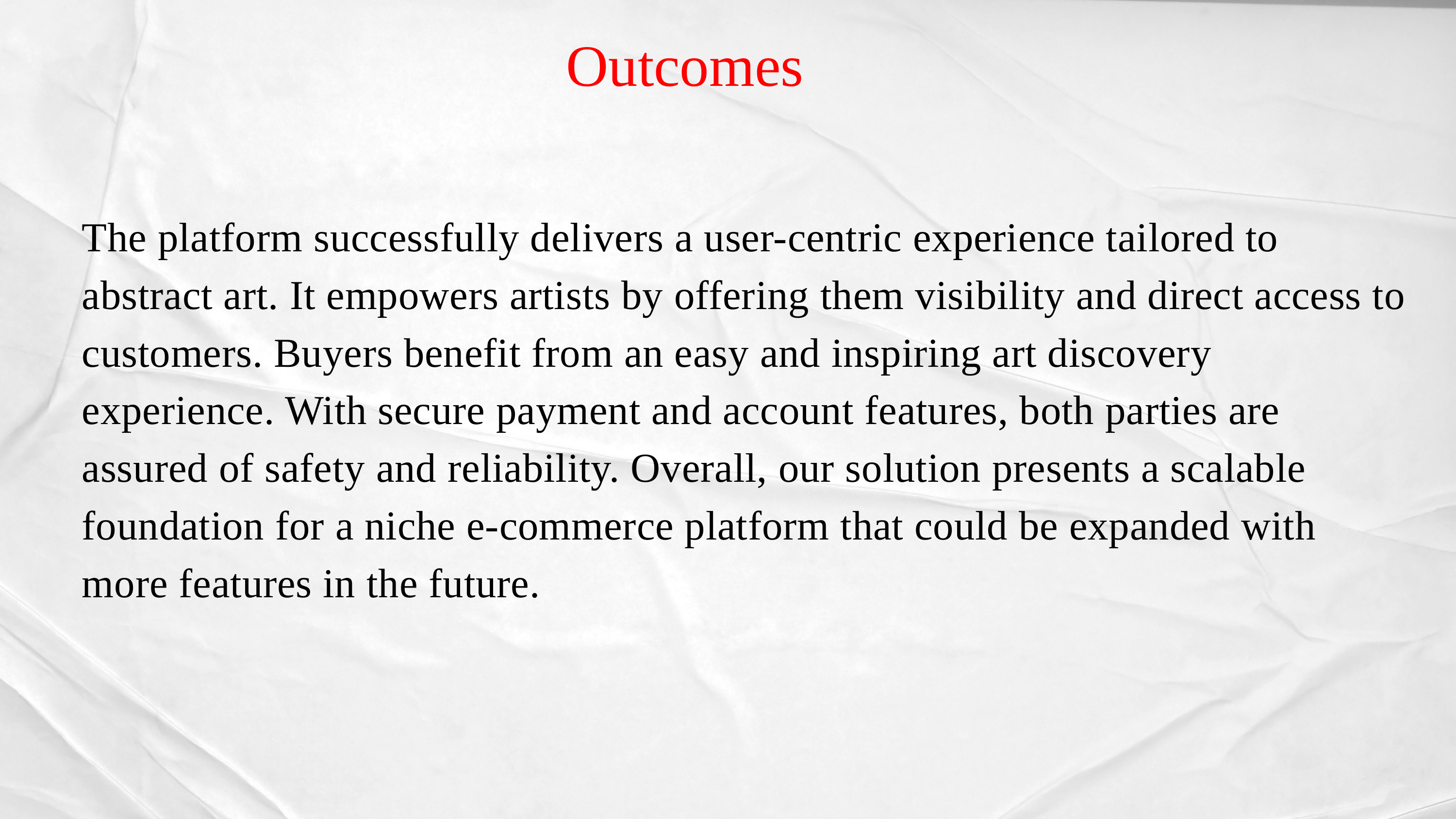

Outcomes
The platform successfully delivers a user-centric experience tailored to abstract art. It empowers artists by offering them visibility and direct access to customers. Buyers benefit from an easy and inspiring art discovery experience. With secure payment and account features, both parties are assured of safety and reliability. Overall, our solution presents a scalable foundation for a niche e-commerce platform that could be expanded with more features in the future.